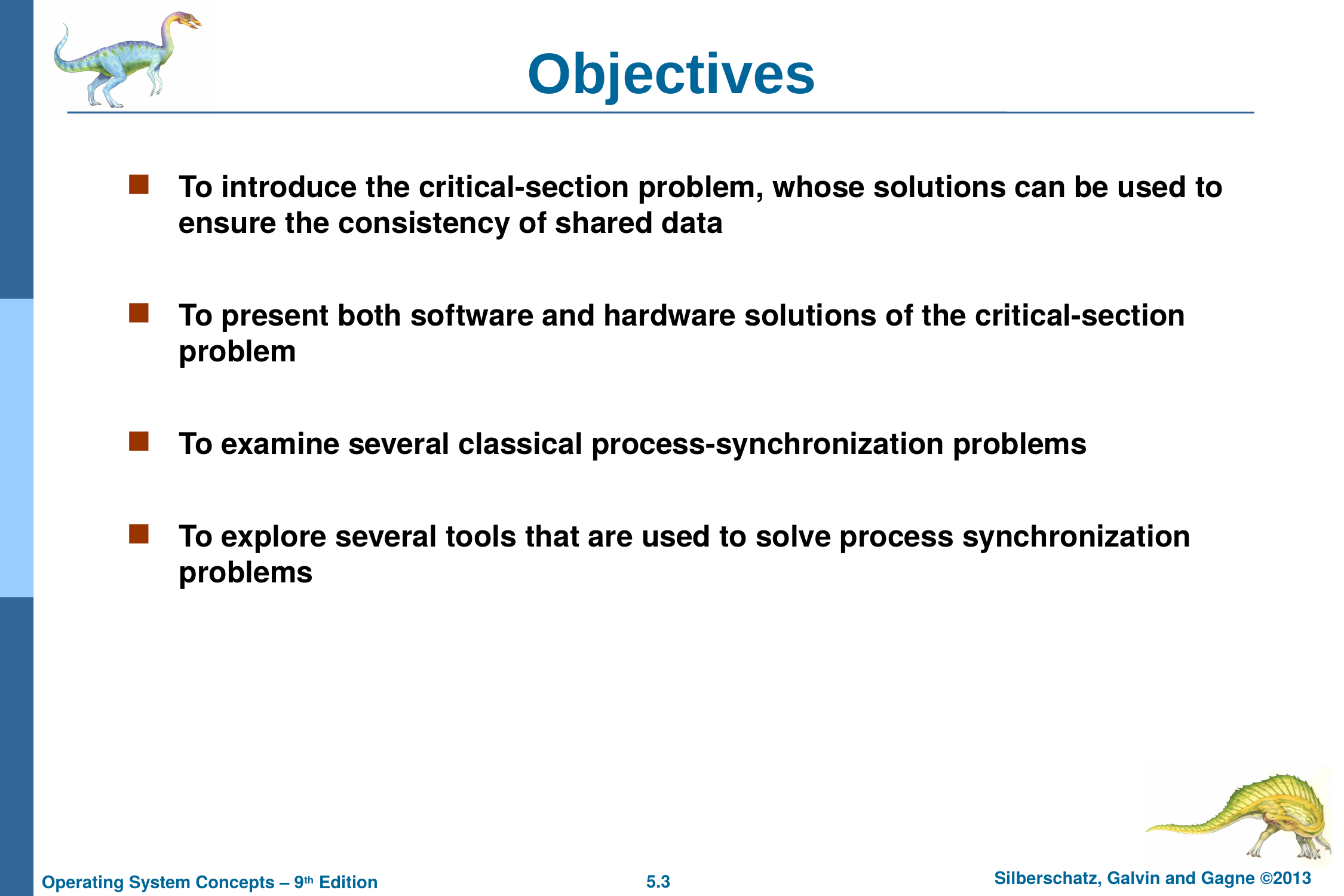

# Objectives
To introduce the critical-section problem, whose solutions can be used to ensure the consistency of shared data

To present both software and hardware solutions of the critical-section problem

To examine several classical process-synchronization problems

To explore several tools that are used to solve process synchronization problems